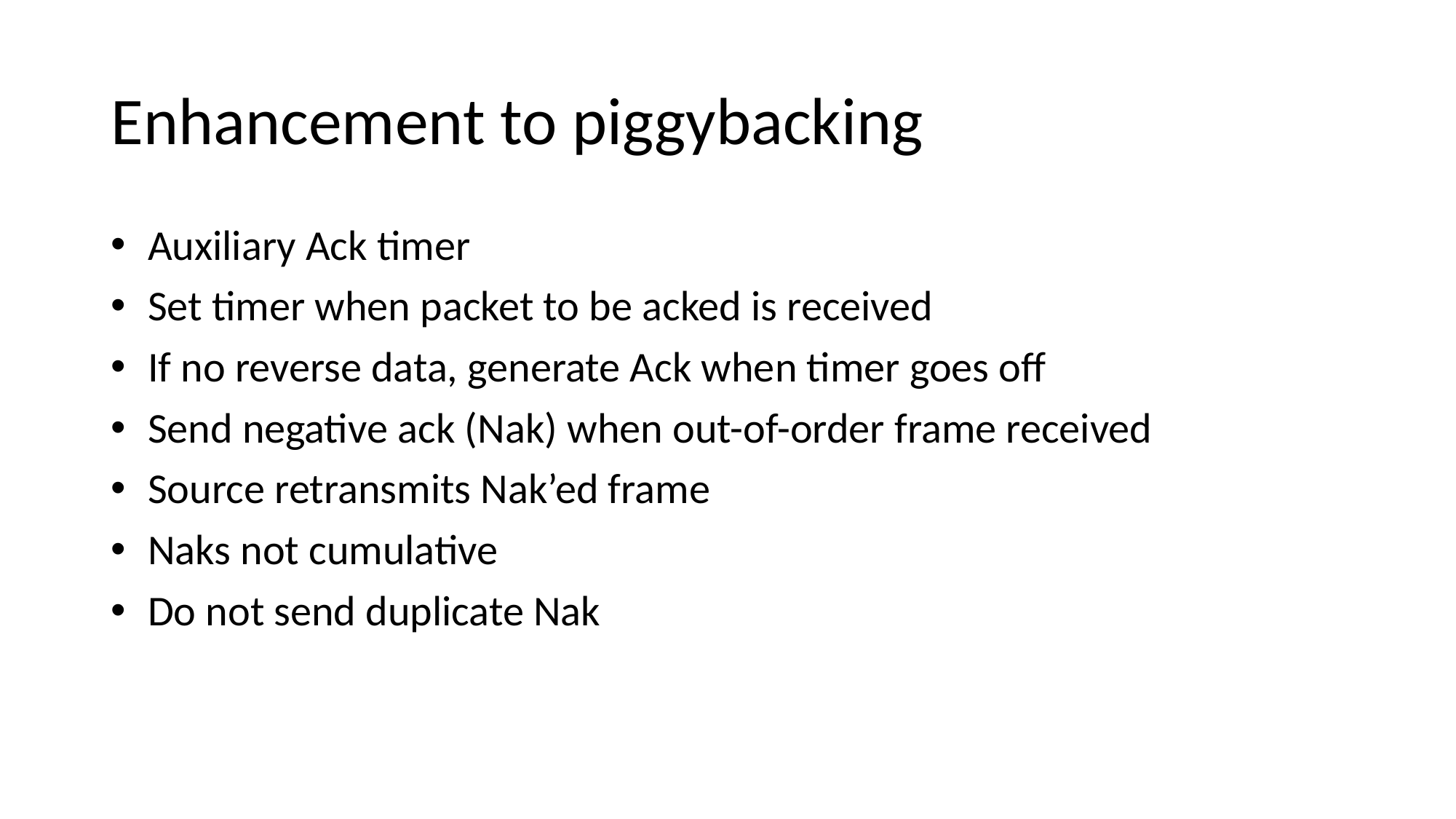

# Enhancement to piggybacking
 Auxiliary Ack timer
 Set timer when packet to be acked is received
 If no reverse data, generate Ack when timer goes off
 Send negative ack (Nak) when out-of-order frame received
 Source retransmits Nak’ed frame
 Naks not cumulative
 Do not send duplicate Nak